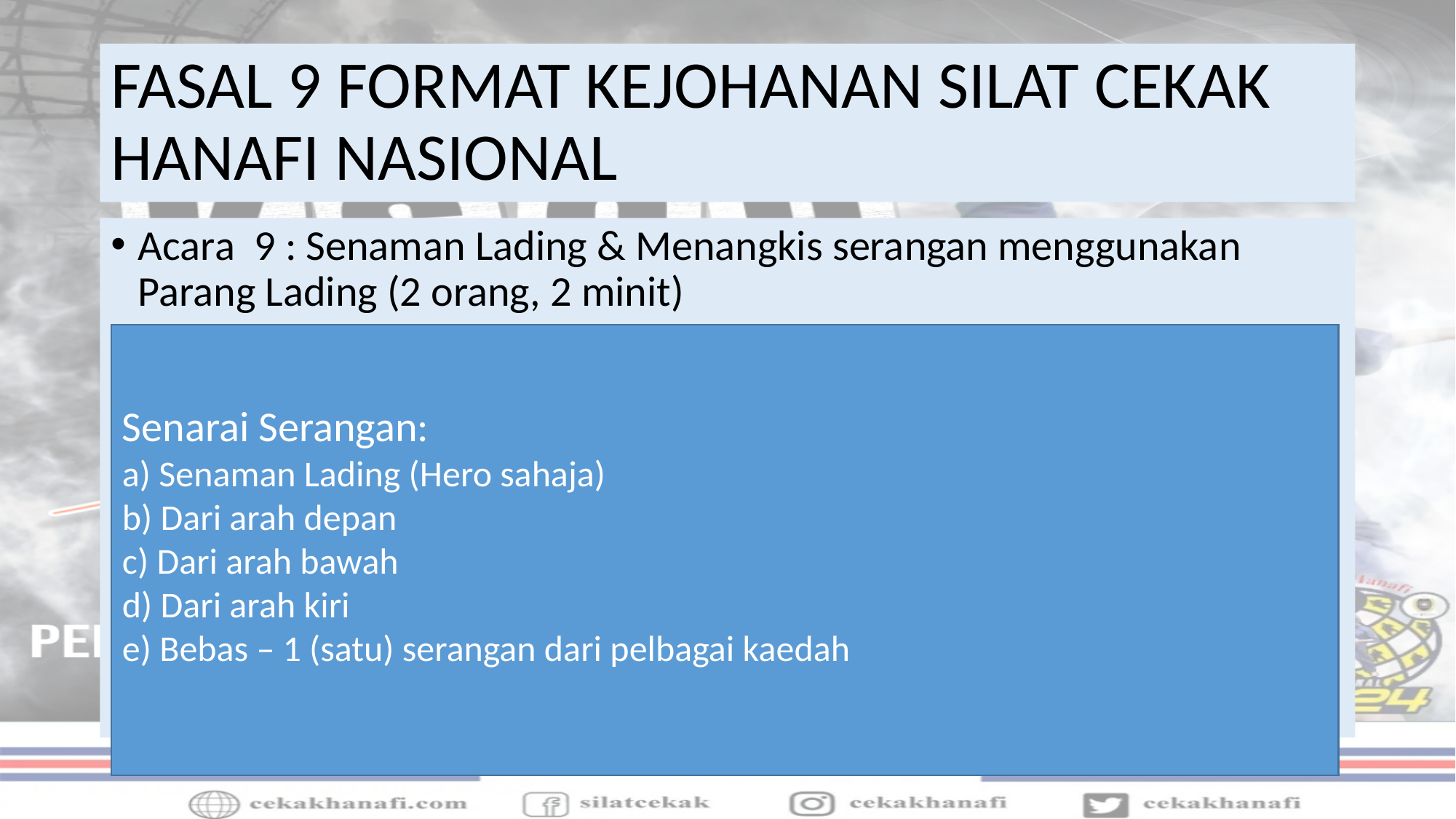

# FASAL 9 FORMAT KEJOHANAN SILAT CEKAK HANAFI NASIONAL
Acara  9 : Senaman Lading & Menangkis serangan menggunakan Parang Lading (2 orang, 2 minit)

Senarai Serangan:
a) Senaman Lading (Hero sahaja)
b) Dari arah depan
c) Dari arah bawah
d) Dari arah kiri
e) Bebas – 1 (satu) serangan dari pelbagai kaedah